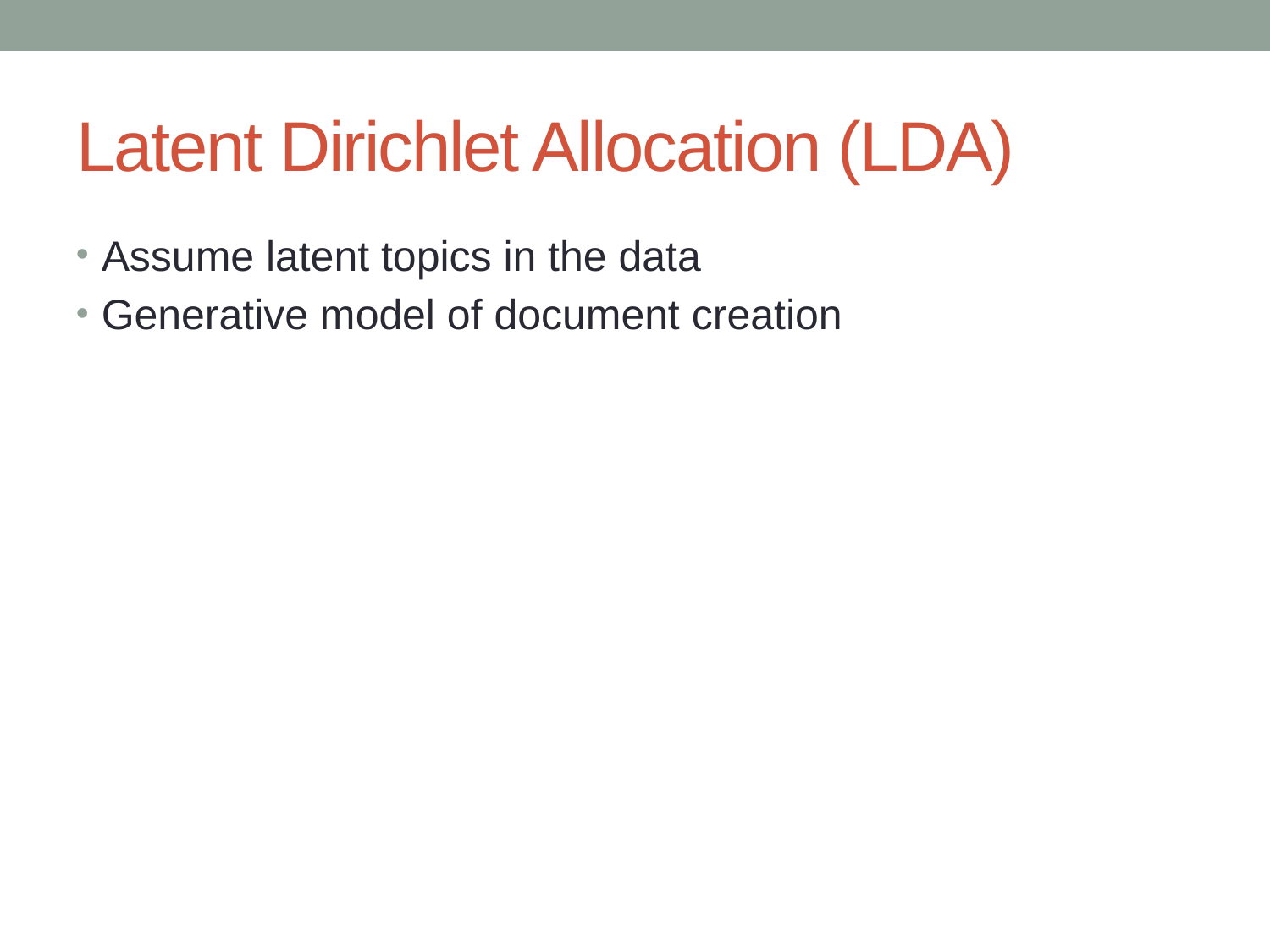

# Latent Dirichlet Allocation (LDA)
Assume latent topics in the data
Generative model of document creation